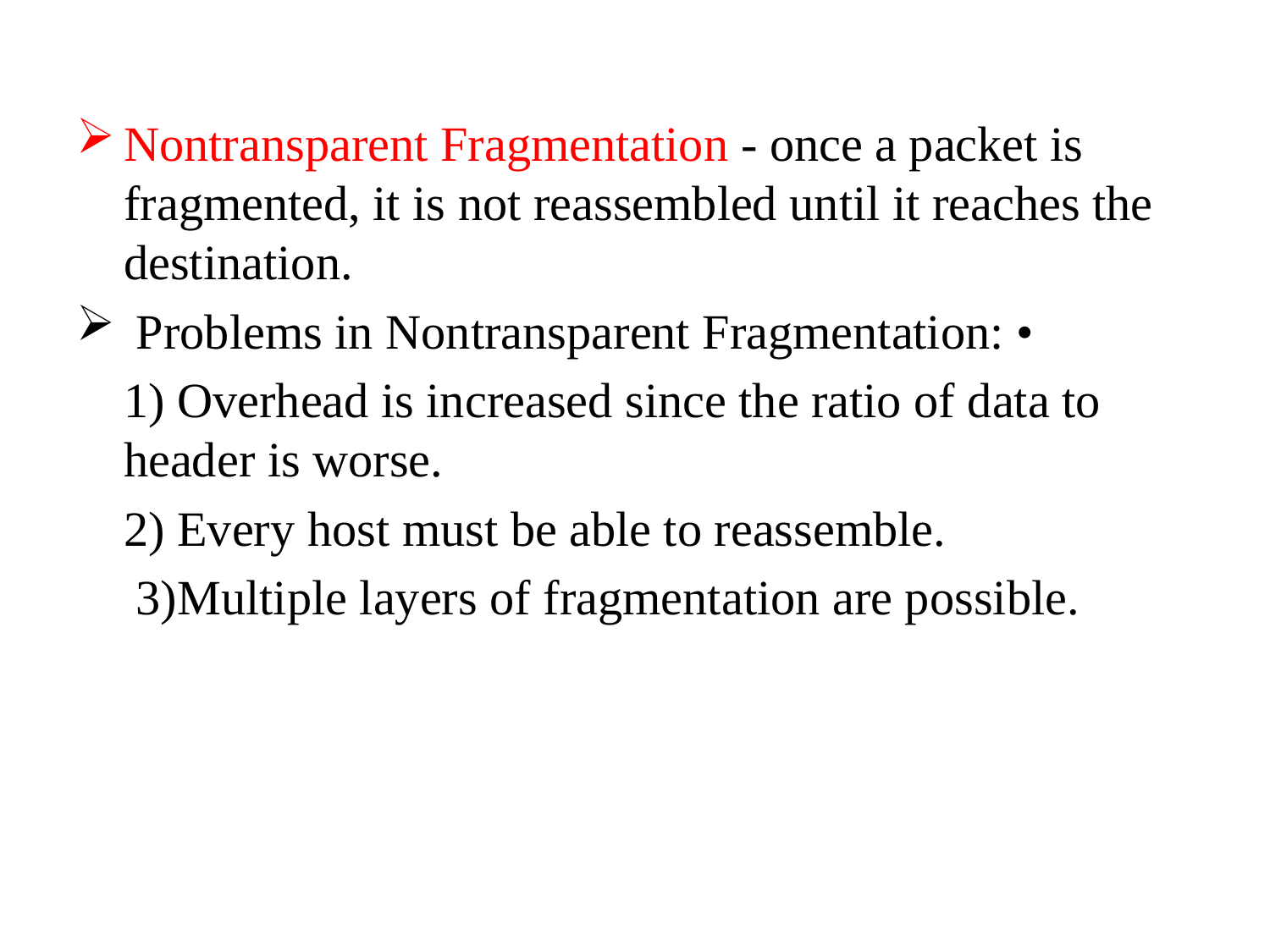

Nontransparent Fragmentation - once a packet is fragmented, it is not reassembled until it reaches the destination.
 Problems in Nontransparent Fragmentation: •
	1) Overhead is increased since the ratio of data to header is worse.
	2) Every host must be able to reassemble.
	 3)Multiple layers of fragmentation are possible.